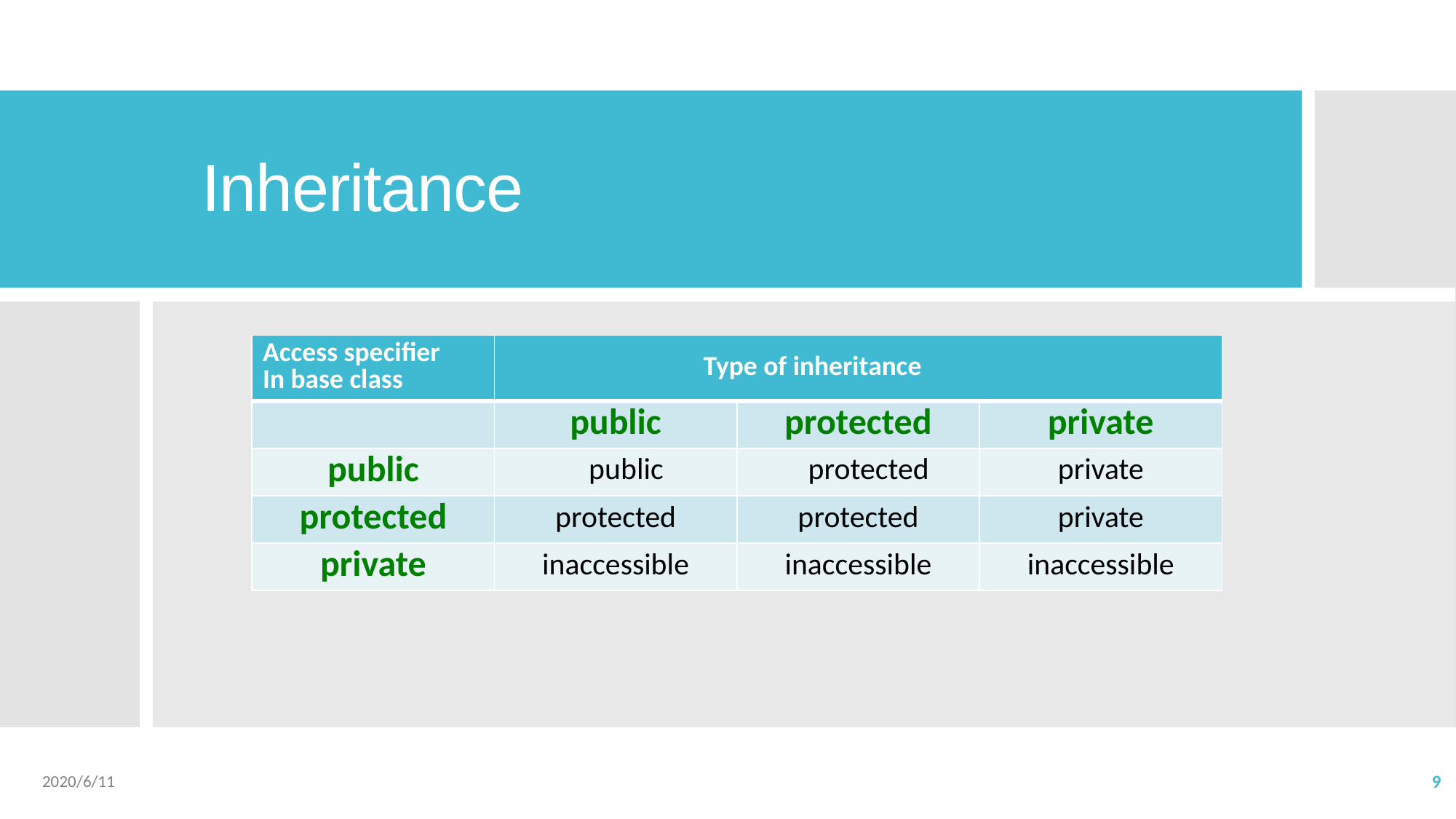

# Inheritance

| Access specifier In base class | Type of inheritance |  |  |
| --- | --- | --- | --- |
|  | public | protected | private |
| public | public | protected | private |
| protected | protected | protected | private |
| private | inaccessible | inaccessible | inaccessible |
2020/6/11
9